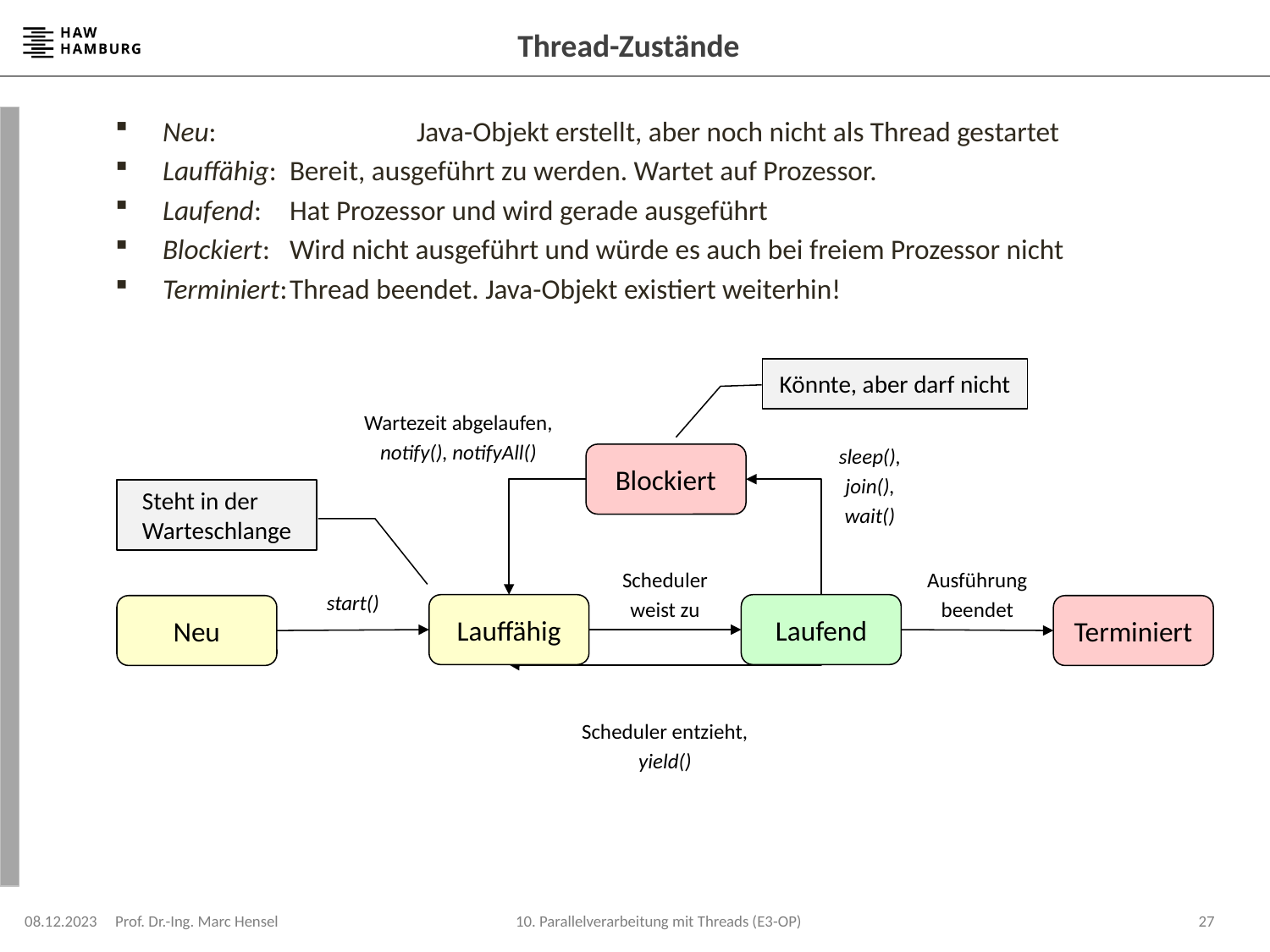

# Thread-Zustände
Neu:		Java-Objekt erstellt, aber noch nicht als Thread gestartet
Lauffähig:	Bereit, ausgeführt zu werden. Wartet auf Prozessor.
Laufend:	Hat Prozessor und wird gerade ausgeführt
Blockiert:	Wird nicht ausgeführt und würde es auch bei freiem Prozessor nicht
Terminiert:	Thread beendet. Java-Objekt existiert weiterhin!

Könnte, aber darf nicht
sleep(),
join(),
wait()
Blockiert
Wartezeit abgelaufen,
notify(), notifyAll()
Steht in der Warteschlange
start()
Lauffähig
Scheduler
weist zu
Laufend
Ausführung
beendet
Terminiert
Neu
Scheduler entzieht,
yield()
08.12.2023
Prof. Dr.-Ing. Marc Hensel
27